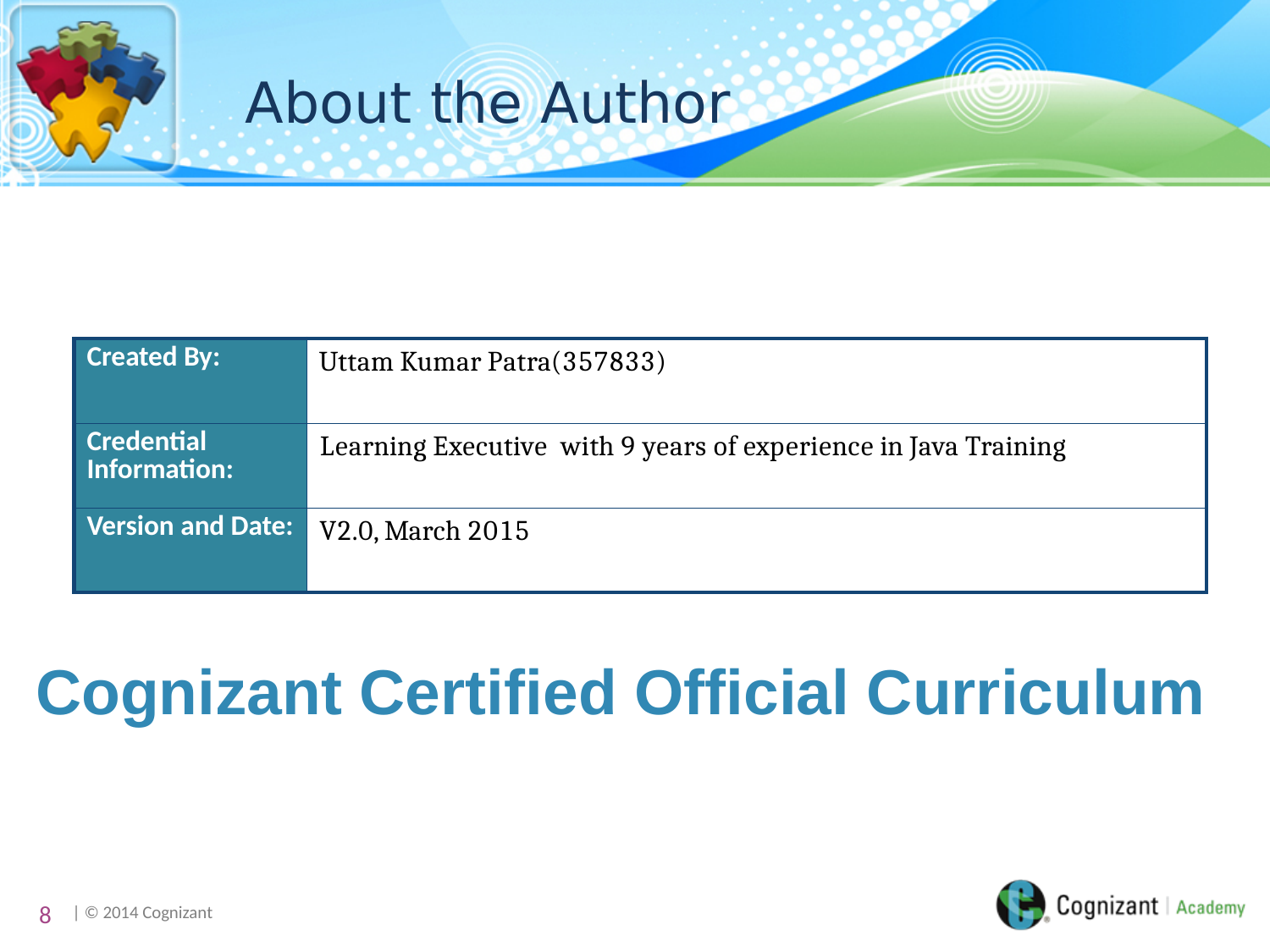

| Uttam Kumar Patra(357833) |
| --- |
| Learning Executive with 9 years of experience in Java Training |
| V2.0, March 2015 |
8